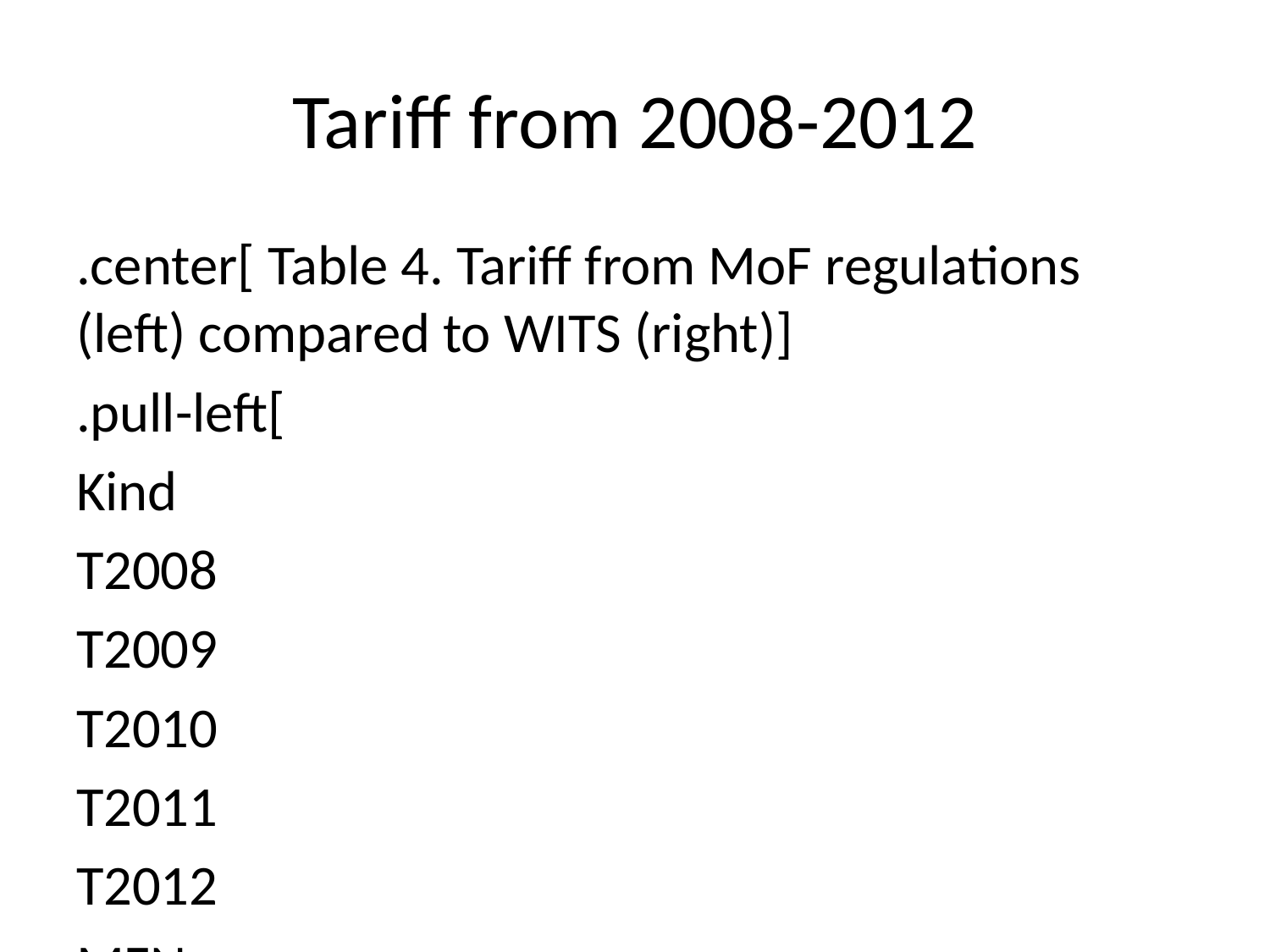

# Tariff from 2008-2012
.center[ Table 4. Tariff from MoF regulations (left) compared to WITS (right)]
.pull-left[
Kind
T2008
T2009
T2010
T2011
T2012
MFN
7.049
7.612
6.928
6.975
6.96
(12.213)
(12.536)
(8.037)
(7.231)
(7.145)
ASEAN
2.478
2.49
0.15
0.15
0.15
(11.094)
(11.206)
(4.559)
(4.559)
(4.559)
China
7.049
3.819
2.193
2.208
1.941
(12.213)
(12.673)
(7.941)
(7.941)
(7.927)
South Korea
7.049
2.624
1.912
1.912
1.542
(12.213)
(12.265)
(7.131)
(7.131)
(7.102)
India
7.049
7.612
6.394
5.874
5.341
(12.213)
(12.536)
(7.809)
(7.517)
(7.322)
Japan
6.11
4.639
3.274
2.618
2.23
(11.967)
(12.356)
(7.353)
(7.114)
(6.487)
ANZ
7.049
6.446
2.948
2.278
1.545
(12.213)
(11.922)
(6.765)
(6.318)
(6.065)
]
.pull-right[
Kind
T2008
T2009
T2010
T2011
T2012
MFN
7.762
7.595
7.564
7.051
7.053
(12.631)
(12.456)
(12.412)
(7.015)
(7.016)
ASEAN
1.84
1.843
0.152
0.152
(11.079)
(11.067)
(4.285)
(4.287)
China
3.665
2.743
1.85
1.579
(12.342)
(12.392)
(6.853)
(6.823)
South Korea
2.564
2.56
1.698
1.326
(12.087)
(12.084)
(6.395)
(6.349)
India
5.409
4.991
(6.726)
(6.620)
Japan
ANZ
]